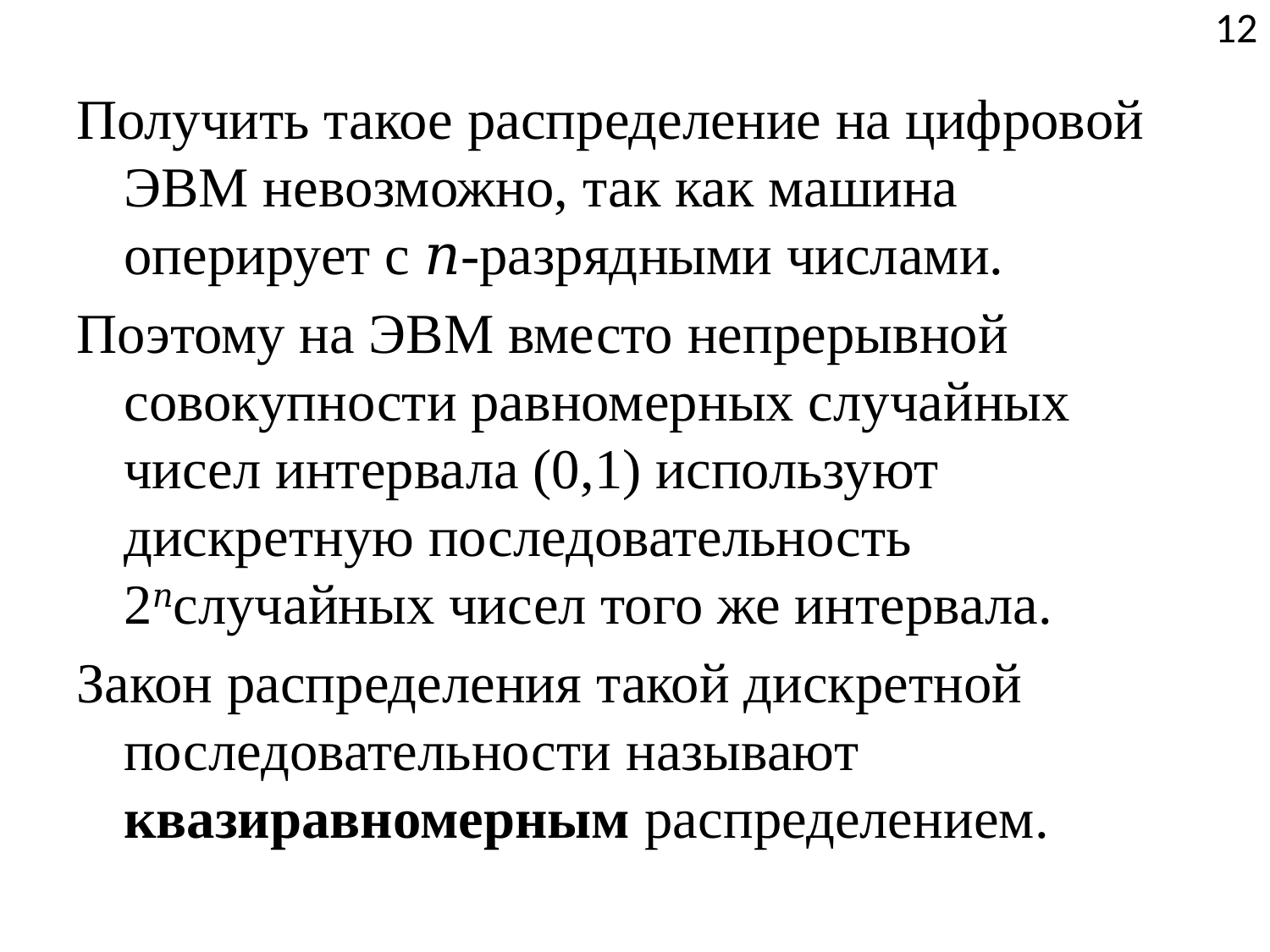

12
Получить такое распределение на цифровой ЭВМ невозможно, так как машина оперирует с 𝑛-разрядными числами.
Поэтому на ЭВМ вместо непрерывной совокупности равномерных случайных чисел интервала (0,1) используют дискретную последовательность 2𝑛случайных чисел того же интервала.
Закон распределения такой дискретной последовательности называют квазиравномерным распределением.